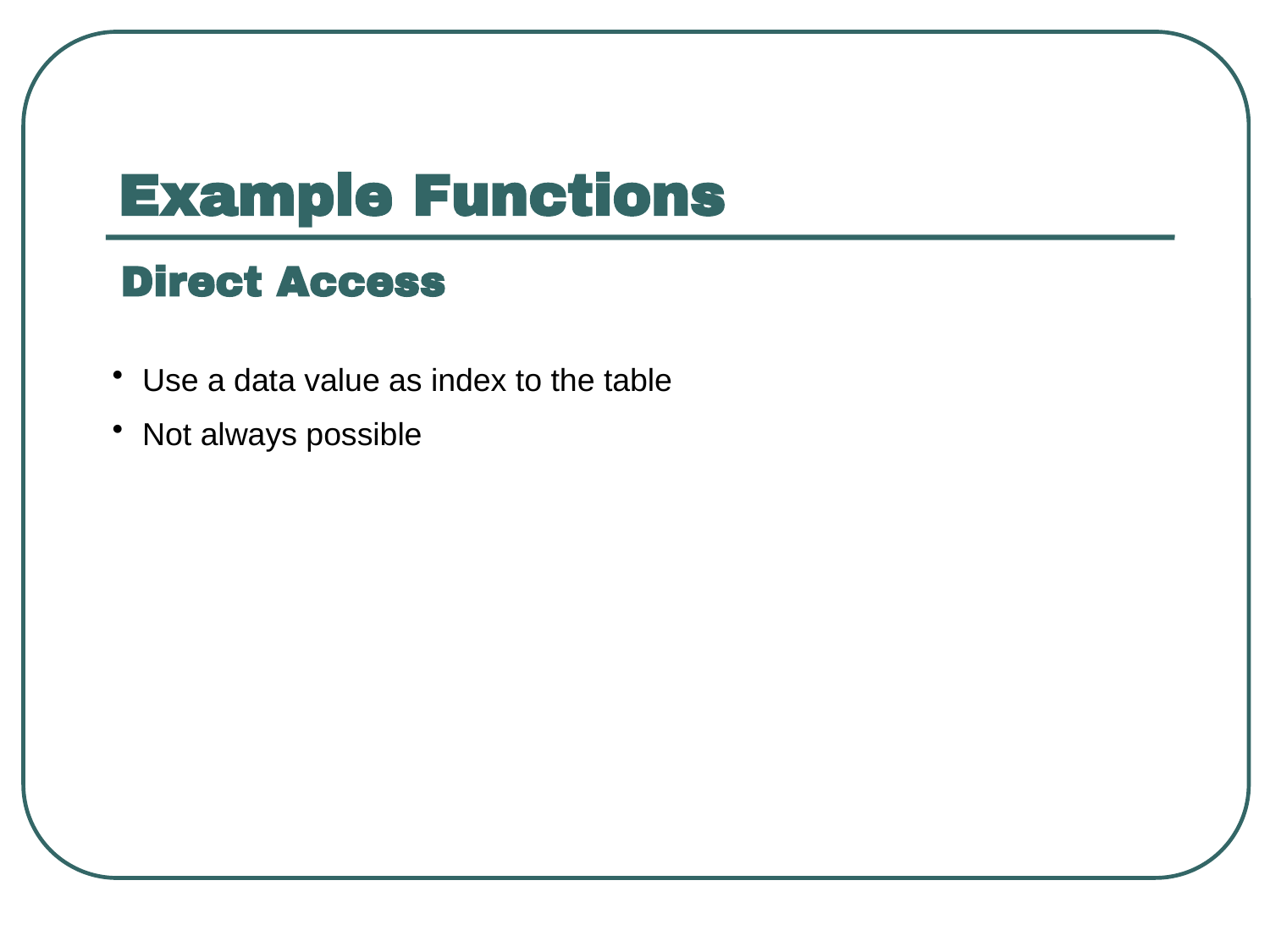

Example Functions
Direct Access

Use a data value as index to the table
Not always possible